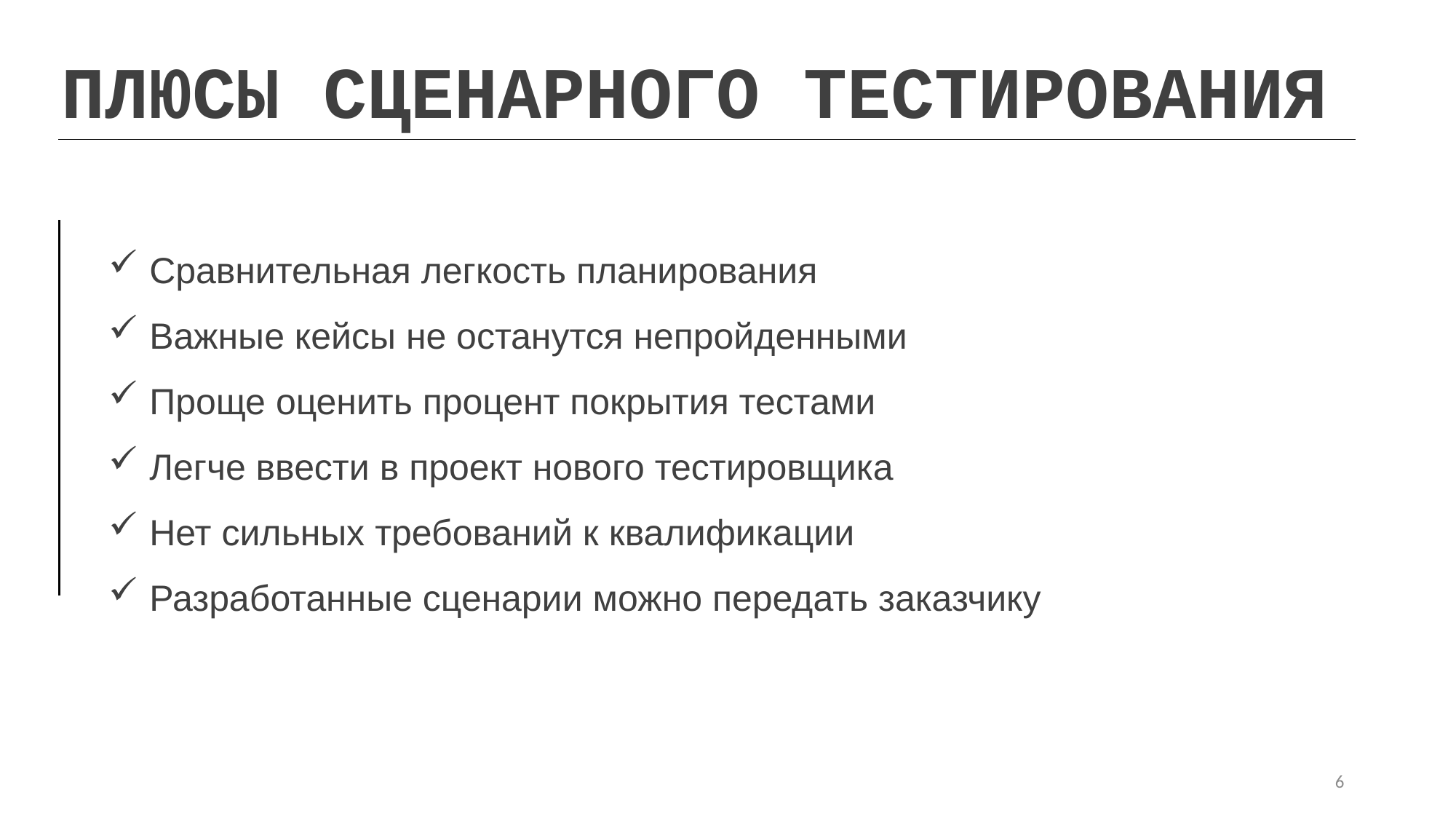

ПЛЮСЫ СЦЕНАРНОГО ТЕСТИРОВАНИЯ
Сравнительная легкость планирования
Важные кейсы не останутся непройденными
Проще оценить процент покрытия тестами
Легче ввести в проект нового тестировщика
Нет сильных требований к квалификации
Разработанные сценарии можно передать заказчику

6